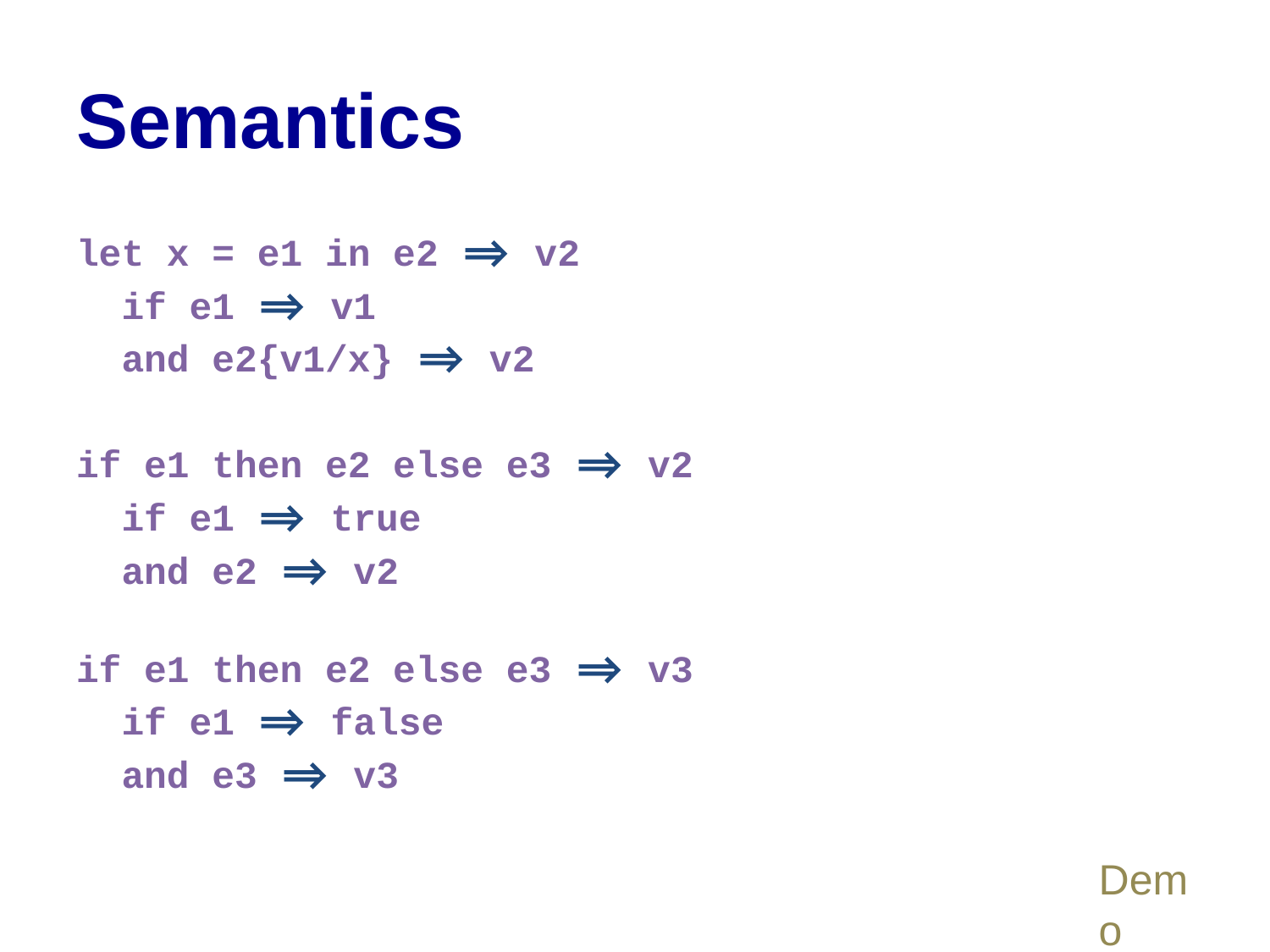

# Semantics
let x = e1 in e2 ⟹ v2
  if e1 ⟹ v1
  and e2{v1/x} ⟹ v2

if e1 then e2 else e3 ⟹ v2
  if e1 ⟹ true
  and e2 ⟹ v2
if e1 then e2 else e3 ⟹ v3
  if e1 ⟹ false
  and e3 ⟹ v3

Demo